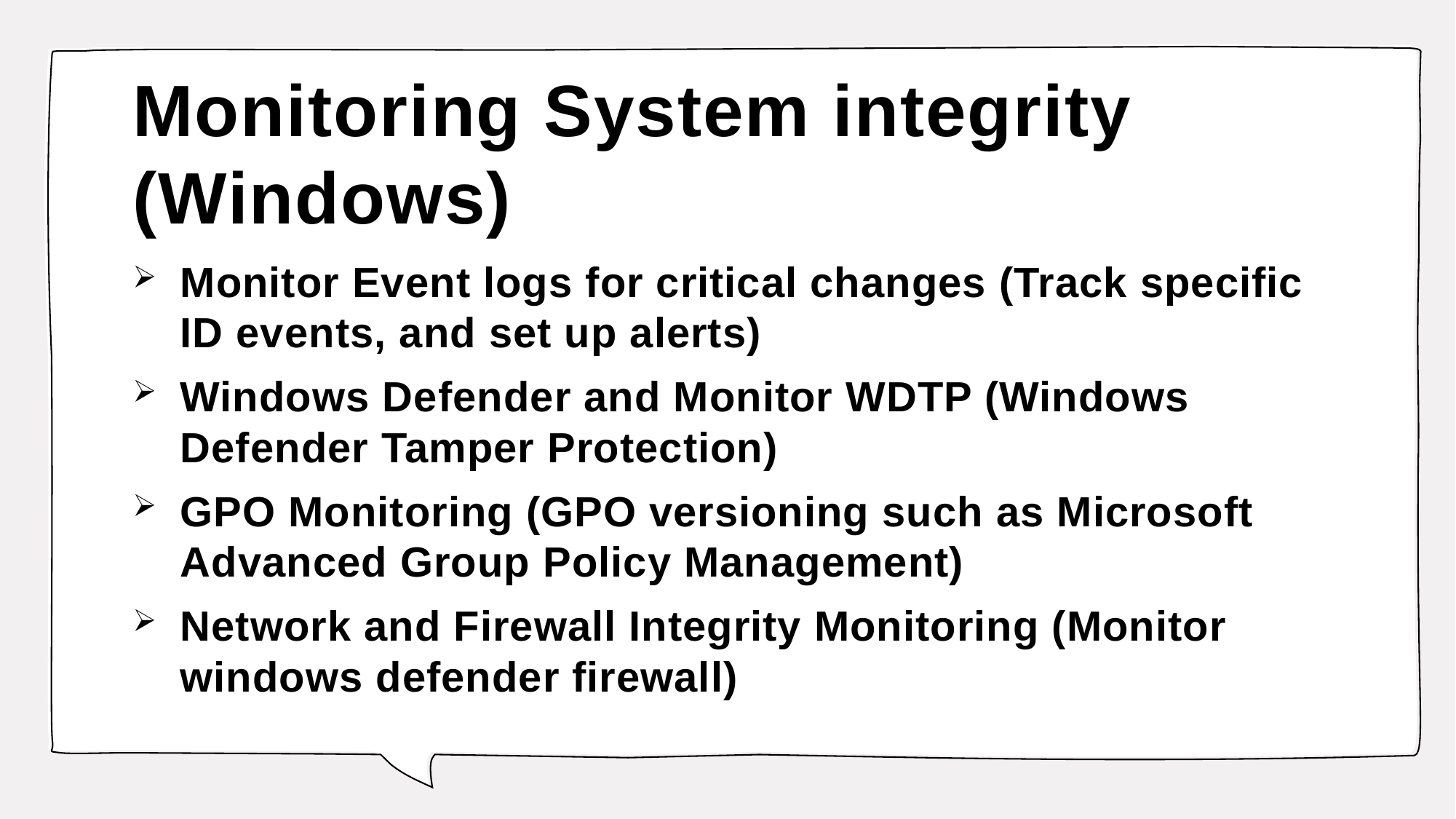

# Monitoring System integrity (Windows)
Monitor Event logs for critical changes (Track specific ID events, and set up alerts)
Windows Defender and Monitor WDTP (Windows Defender Tamper Protection)
GPO Monitoring (GPO versioning such as Microsoft Advanced Group Policy Management)
Network and Firewall Integrity Monitoring (Monitor windows defender firewall)